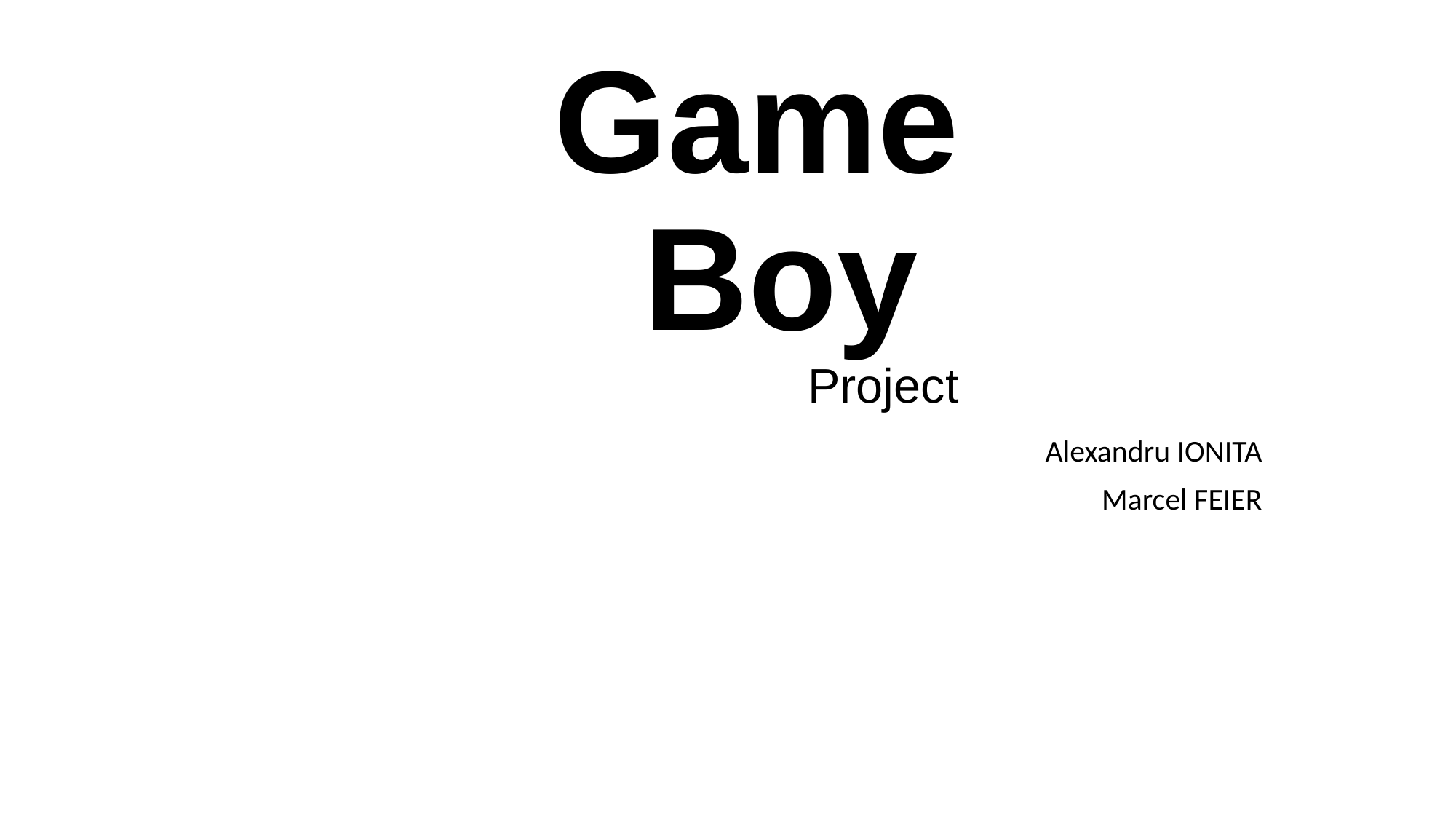

# GameBoy Project
Alexandru IONITA
Marcel FEIER